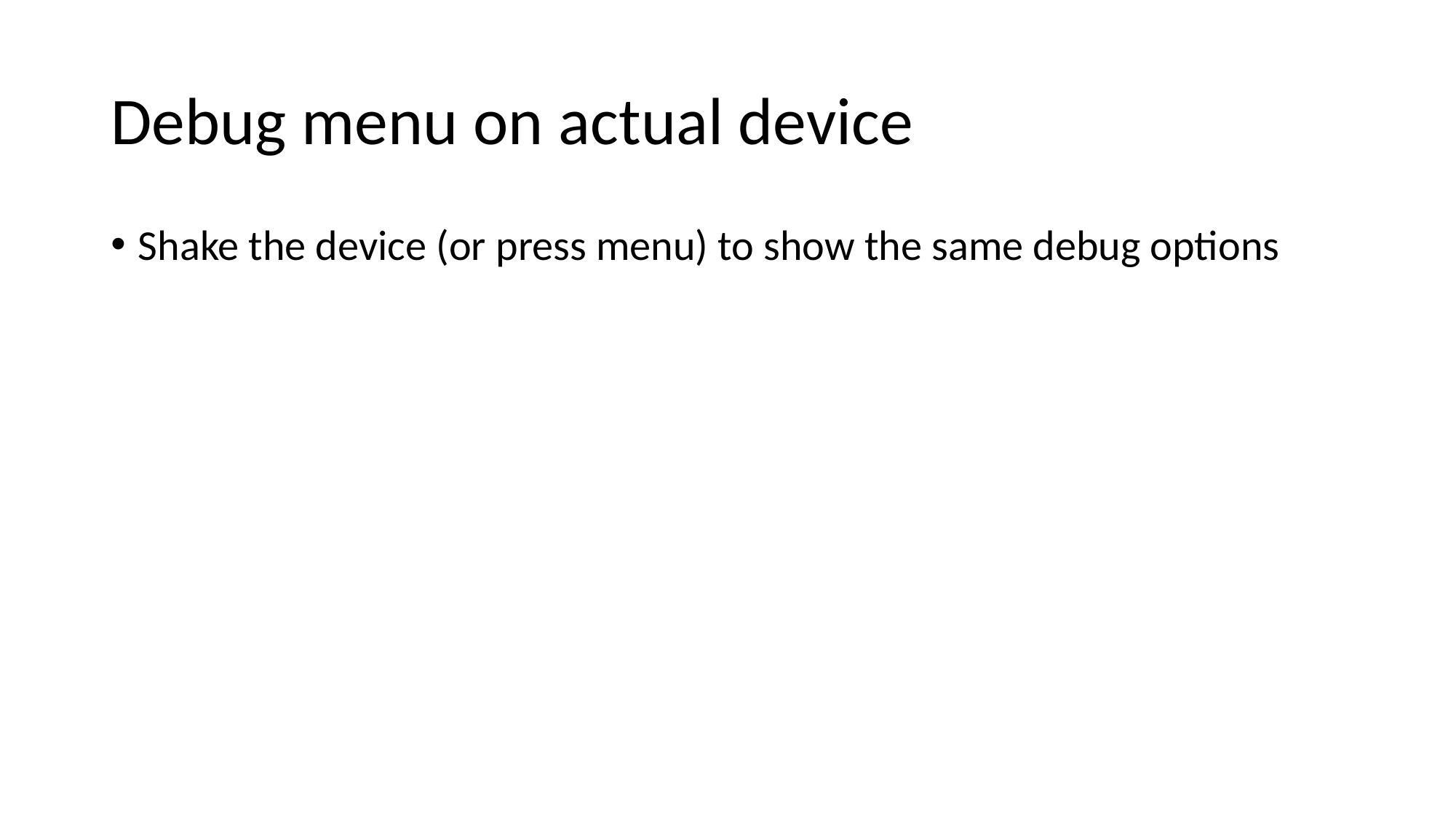

# Debug menu on actual device
Shake the device (or press menu) to show the same debug options